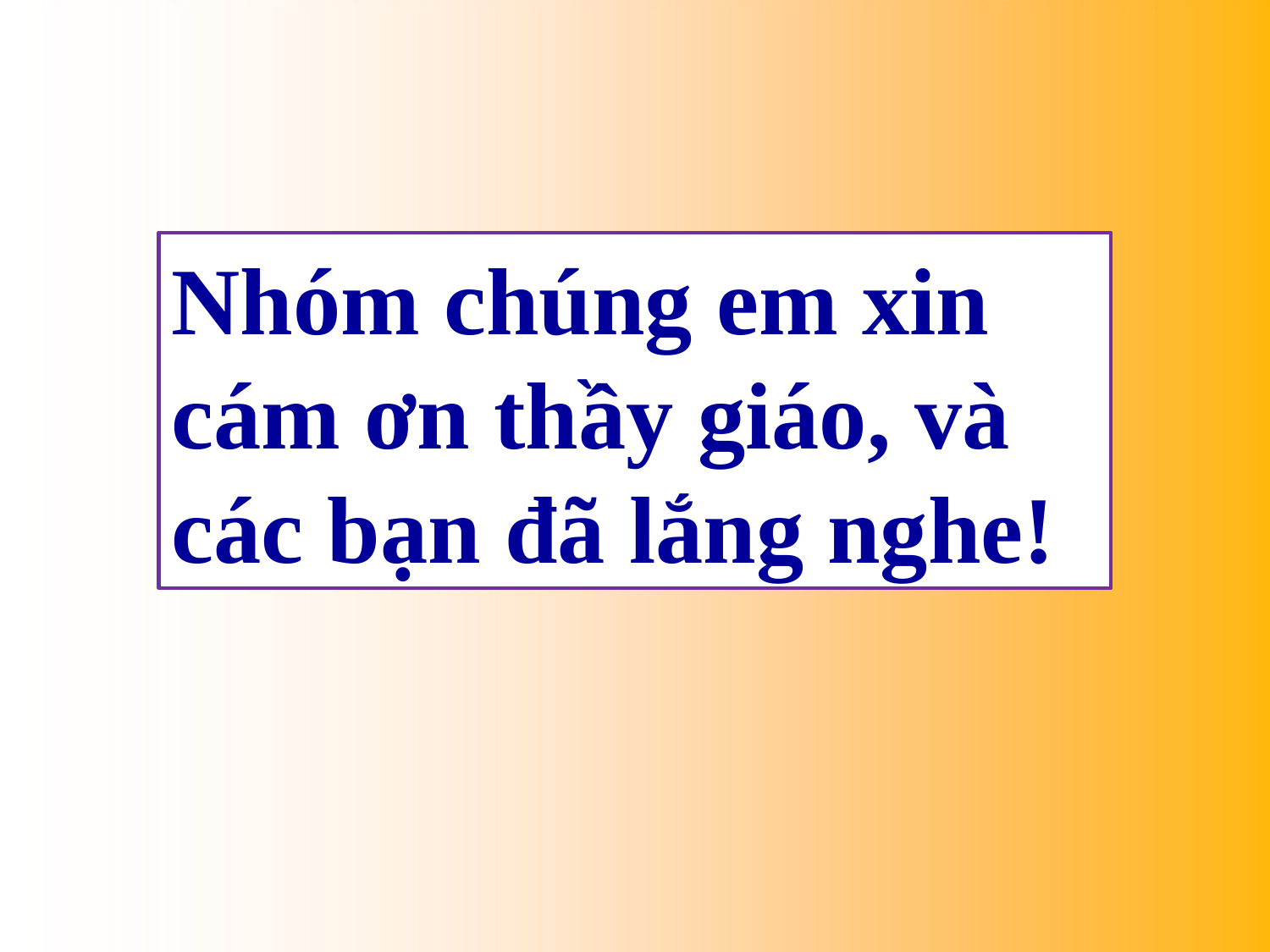

Nhóm chúng em xin cám ơn thầy giáo, và các bạn đã lắng nghe!